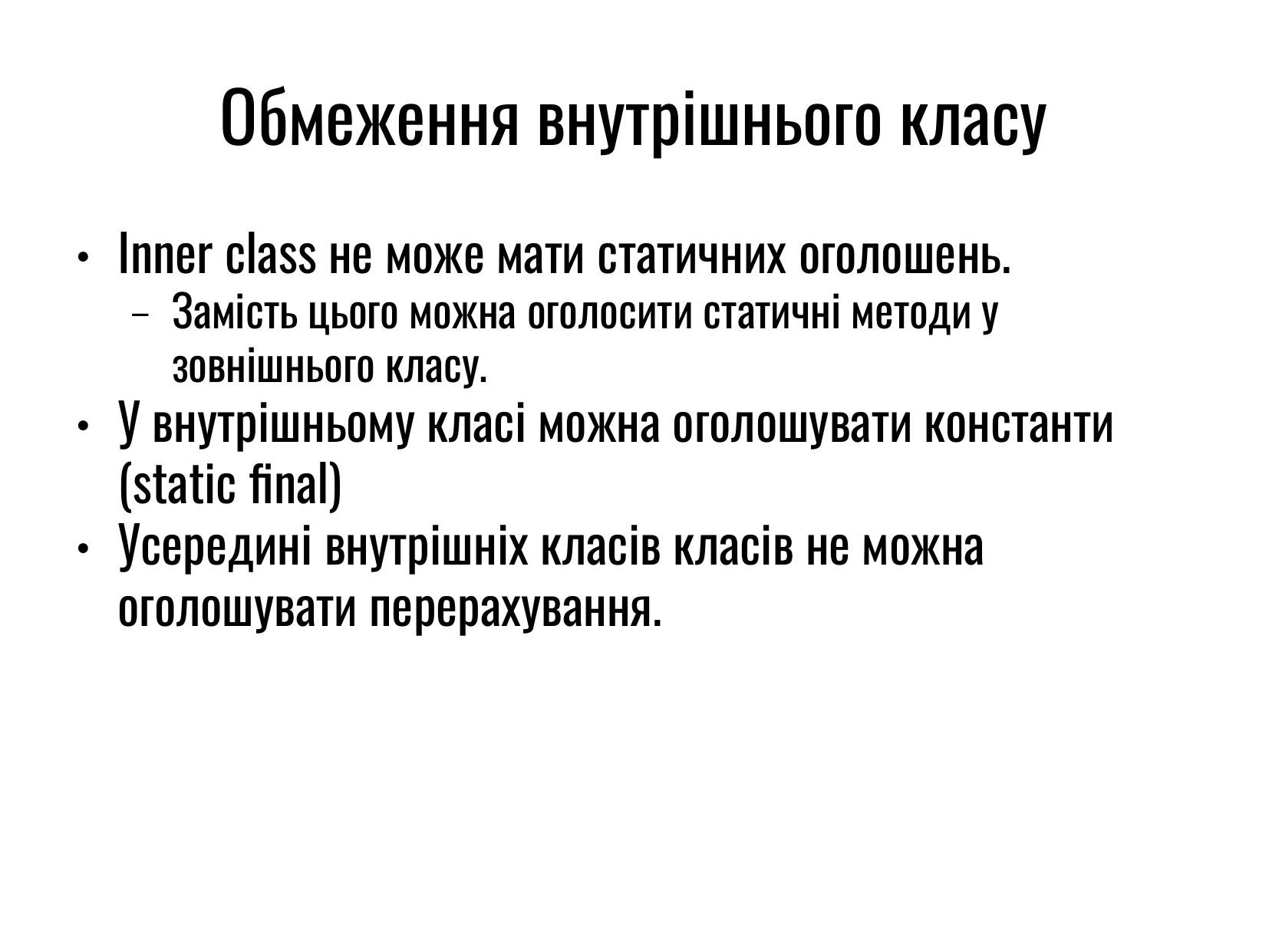

Обмеження внутрішнього класу
Inner class не може мати статичних оголошень.
Замість цього можна оголосити статичні методи у зовнішнього класу.
У внутрішньому класі можна оголошувати константи (static final)
Усередині внутрішніх класів класів не можна оголошувати перерахування.